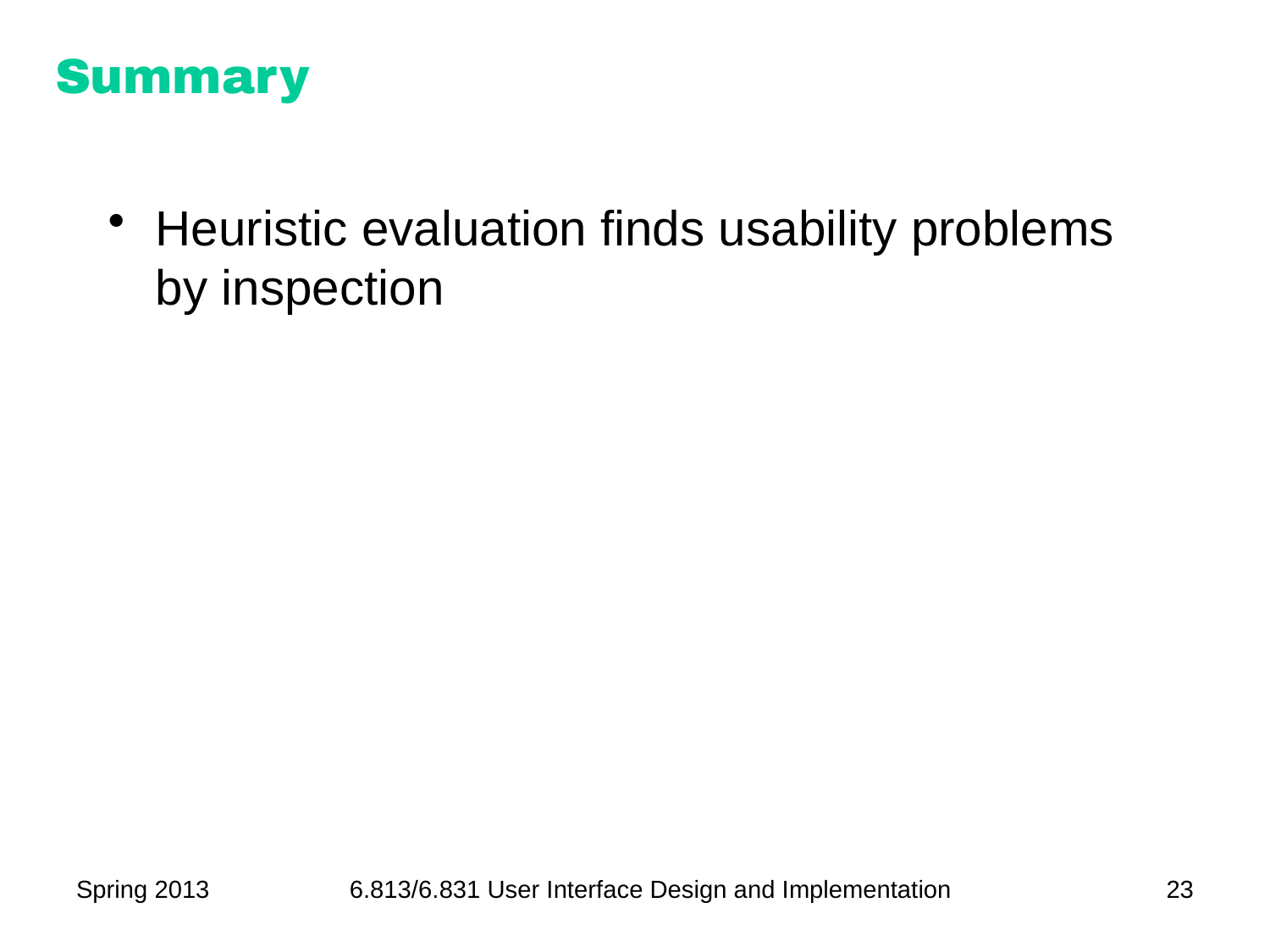

# Summary
Heuristic evaluation finds usability problems by inspection
Spring 2013
6.813/6.831 User Interface Design and Implementation
23